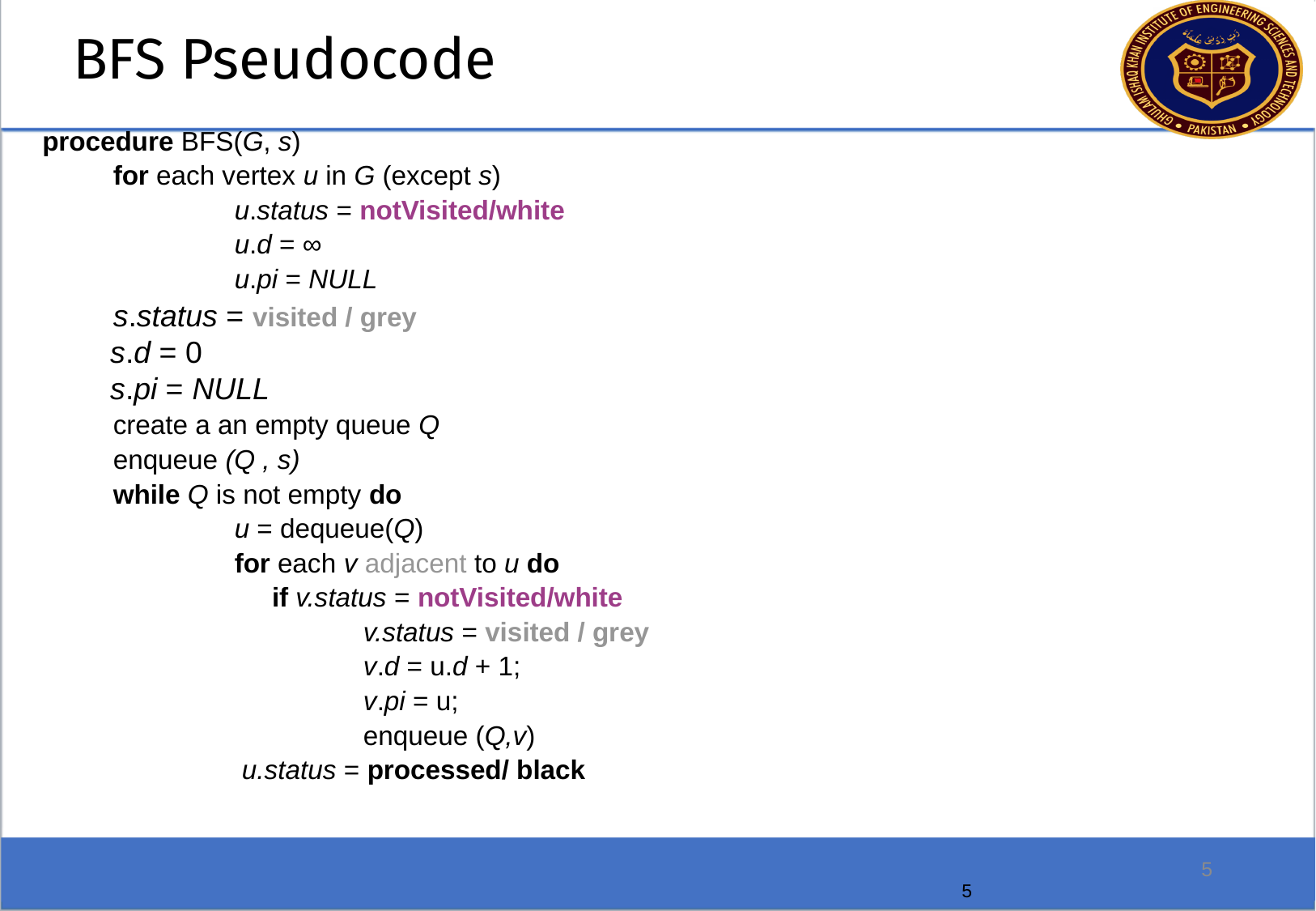

BFS Pseudocode
procedure BFS(G, s)
	for each vertex u in G (except s)
		u.status = notVisited/white
		u.d = ∞
		u.pi = NULL
	s.status = visited / grey
        s.d = 0
        s.pi = NULL
	create a an empty queue Q
	enqueue (Q , s)
	while Q is not empty do
		u = dequeue(Q)
		for each v adjacent to u do
		     if v.status = notVisited/white
			 v.status = visited / grey
			 v.d = u.d + 1;
			 v.pi = u;
			 enqueue (Q,v)
		 u.status = processed/ black
5
5